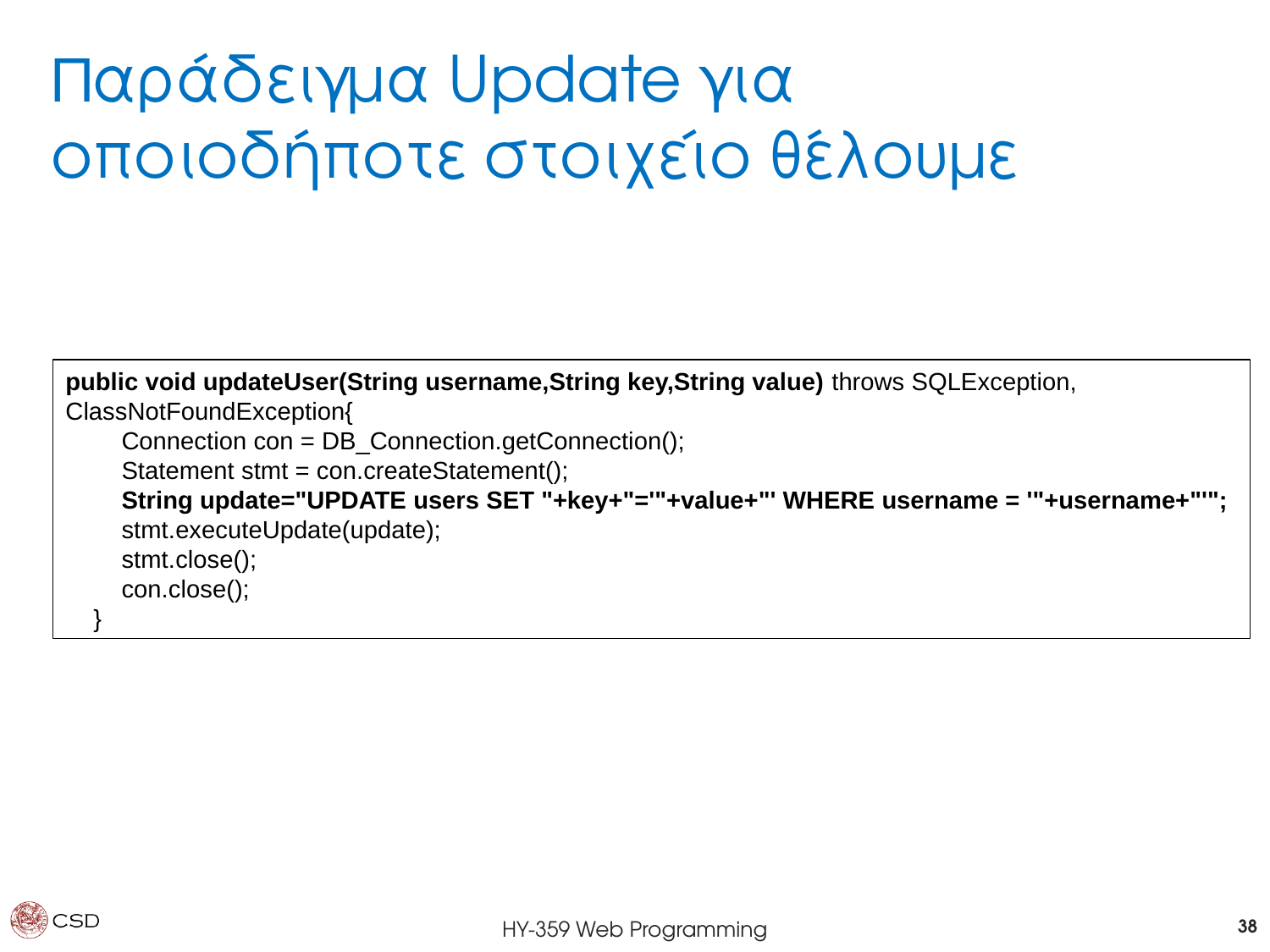

Παράδειγμα Update για οποιοδήποτε στοιχείο θέλουμε

public void updateUser(String username,String key,String value) throws SQLException, ClassNotFoundException{
        Connection con = DB_Connection.getConnection();
        Statement stmt = con.createStatement();
        String update="UPDATE users SET "+key+"='"+value+"' WHERE username = '"+username+"'";
        stmt.executeUpdate(update);
        stmt.close();
        con.close();
    }
38